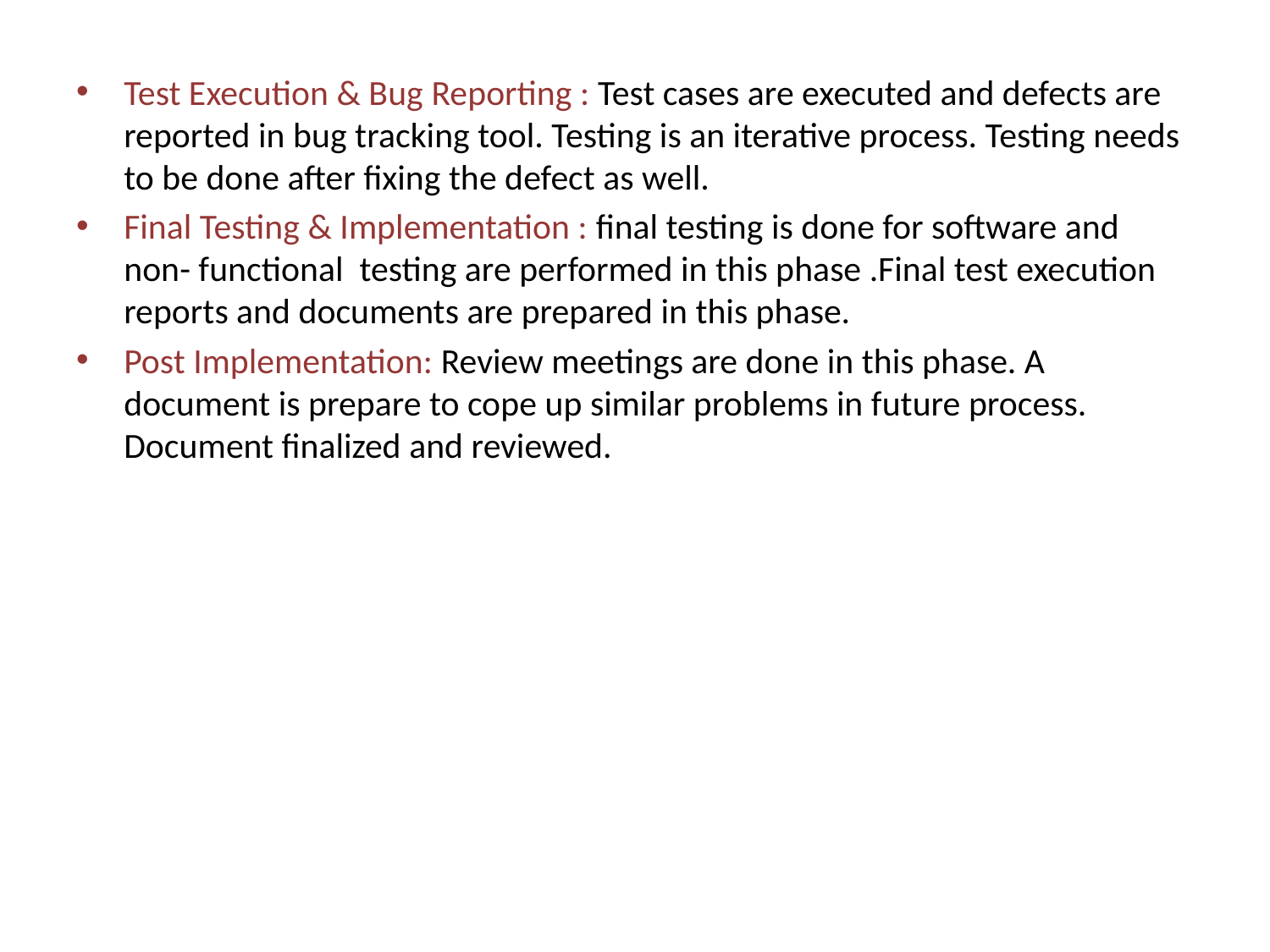

Test Execution & Bug Reporting : Test cases are executed and defects are  reported in bug tracking tool. Testing is an iterative process. Testing needs to be done after fixing the defect as well.
Final Testing & Implementation : final testing is done for software and non- functional  testing are performed in this phase .Final test execution  reports and documents are prepared in this phase.
Post Implementation: Review meetings are done in this phase. A document is prepare to cope up similar problems in future process. Document finalized and reviewed.